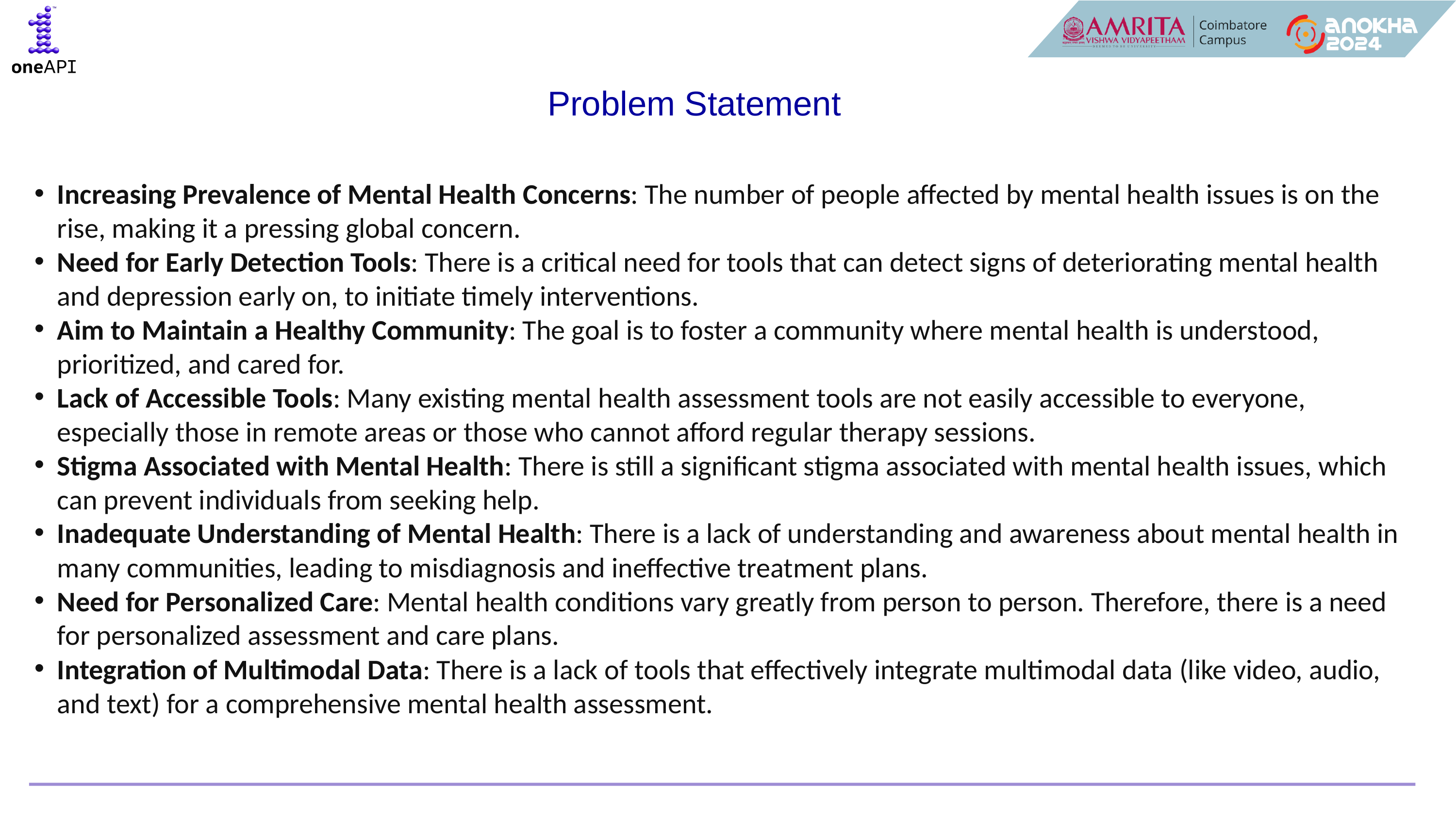

Problem Statement

Increasing Prevalence of Mental Health Concerns: The number of people affected by mental health issues is on the rise, making it a pressing global concern.
Need for Early Detection Tools: There is a critical need for tools that can detect signs of deteriorating mental health and depression early on, to initiate timely interventions.
Aim to Maintain a Healthy Community: The goal is to foster a community where mental health is understood, prioritized, and cared for.
Lack of Accessible Tools: Many existing mental health assessment tools are not easily accessible to everyone, especially those in remote areas or those who cannot afford regular therapy sessions.
Stigma Associated with Mental Health: There is still a significant stigma associated with mental health issues, which can prevent individuals from seeking help.
Inadequate Understanding of Mental Health: There is a lack of understanding and awareness about mental health in many communities, leading to misdiagnosis and ineffective treatment plans.
Need for Personalized Care: Mental health conditions vary greatly from person to person. Therefore, there is a need for personalized assessment and care plans.
Integration of Multimodal Data: There is a lack of tools that effectively integrate multimodal data (like video, audio, and text) for a comprehensive mental health assessment.